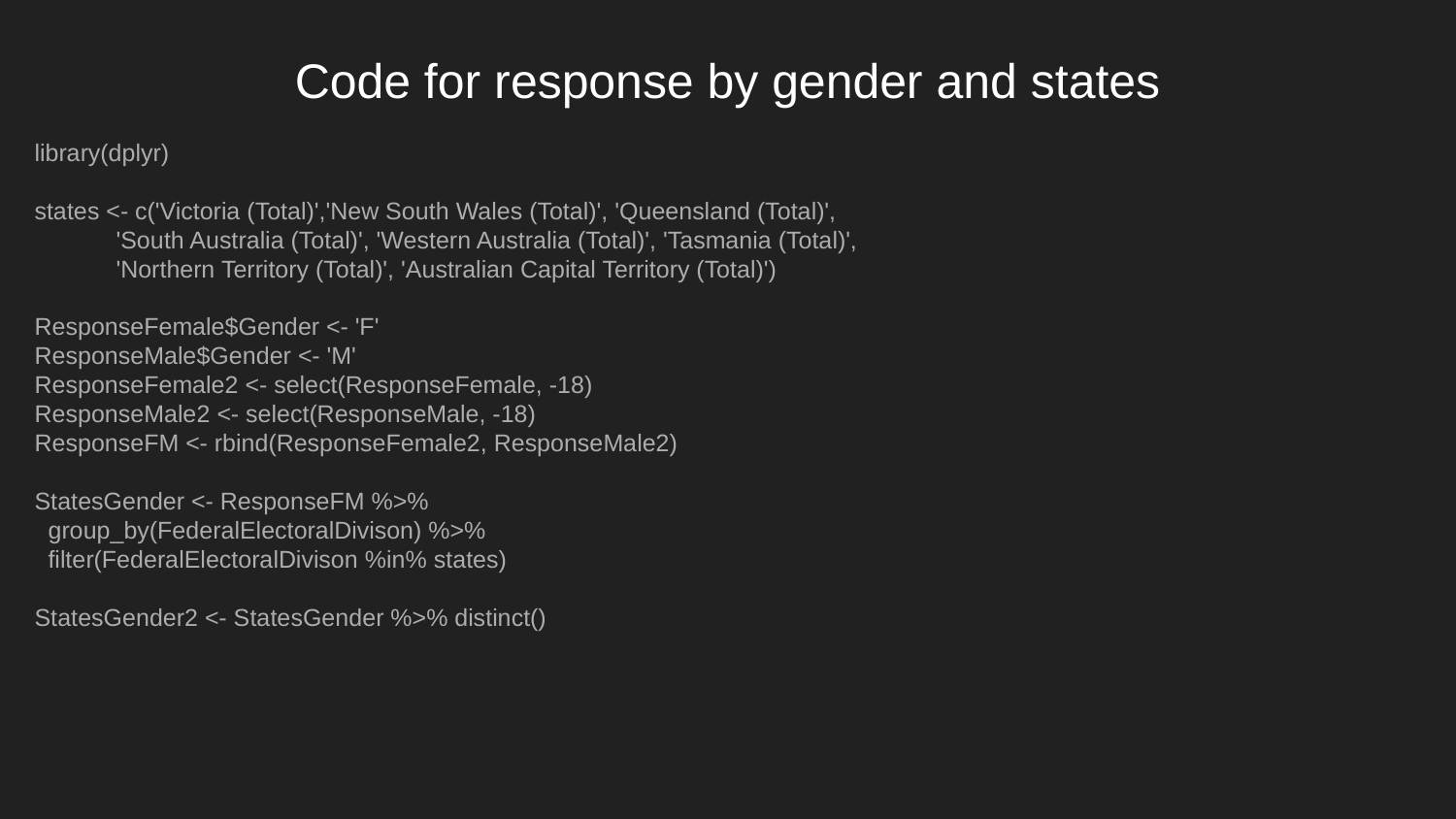

# Code for response by gender and states
library(dplyr)

states <- c('Victoria (Total)','New South Wales (Total)', 'Queensland (Total)',
            'South Australia (Total)', 'Western Australia (Total)', 'Tasmania (Total)',
            'Northern Territory (Total)', 'Australian Capital Territory (Total)')

ResponseFemale$Gender <- 'F'
ResponseMale$Gender <- 'M'
ResponseFemale2 <- select(ResponseFemale, -18)
ResponseMale2 <- select(ResponseMale, -18)
ResponseFM <- rbind(ResponseFemale2, ResponseMale2)

StatesGender <- ResponseFM %>%
  group_by(FederalElectoralDivison) %>%
  filter(FederalElectoralDivison %in% states)

StatesGender2 <- StatesGender %>% distinct()